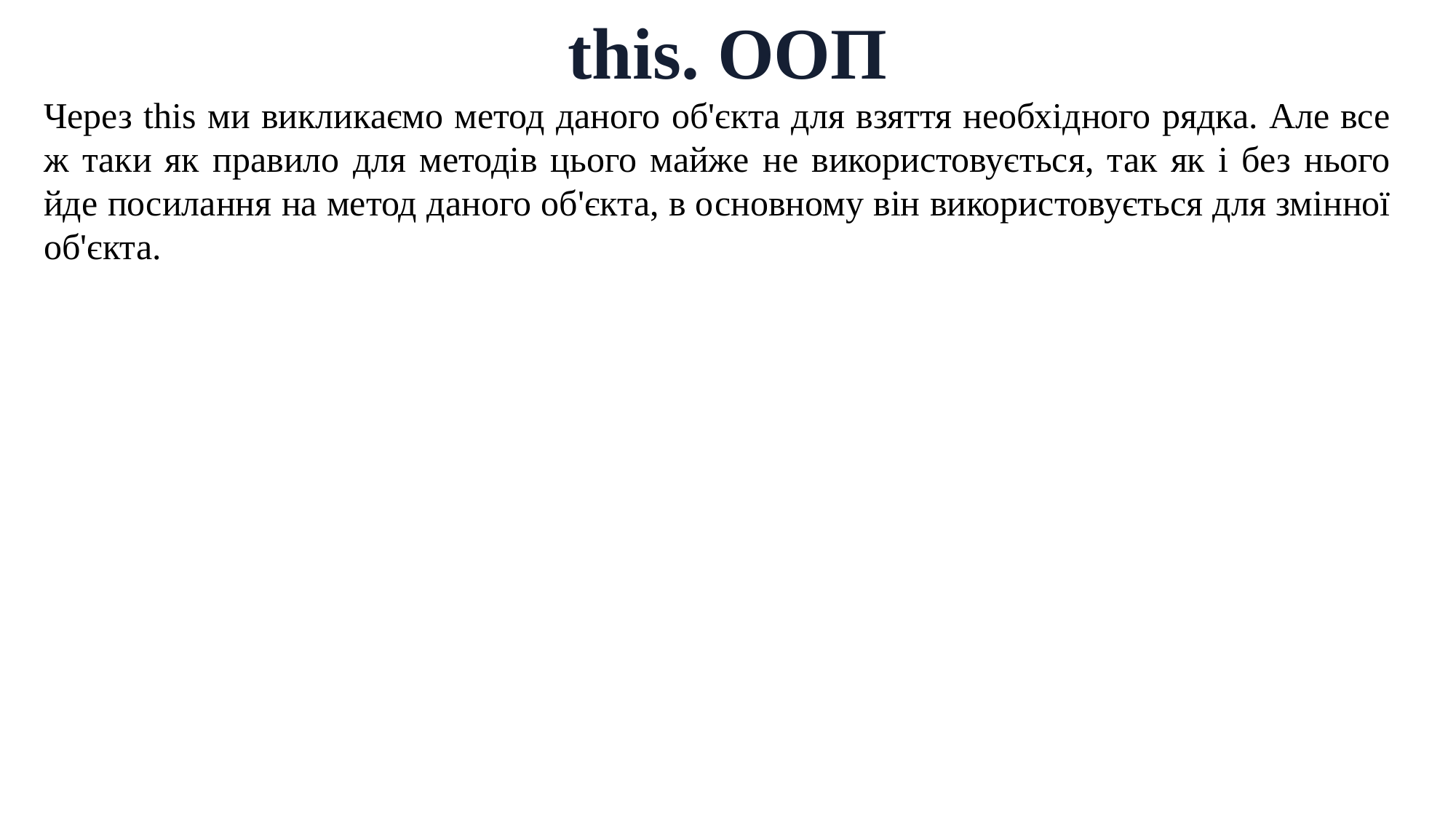

this. ОOП
Через this ми викликаємо метод даного об'єкта для взяття необхідного рядка. Але все ж таки як правило для методів цього майже не використовується, так як і без нього йде посилання на метод даного об'єкта, в основному він використовується для змінної об'єкта.